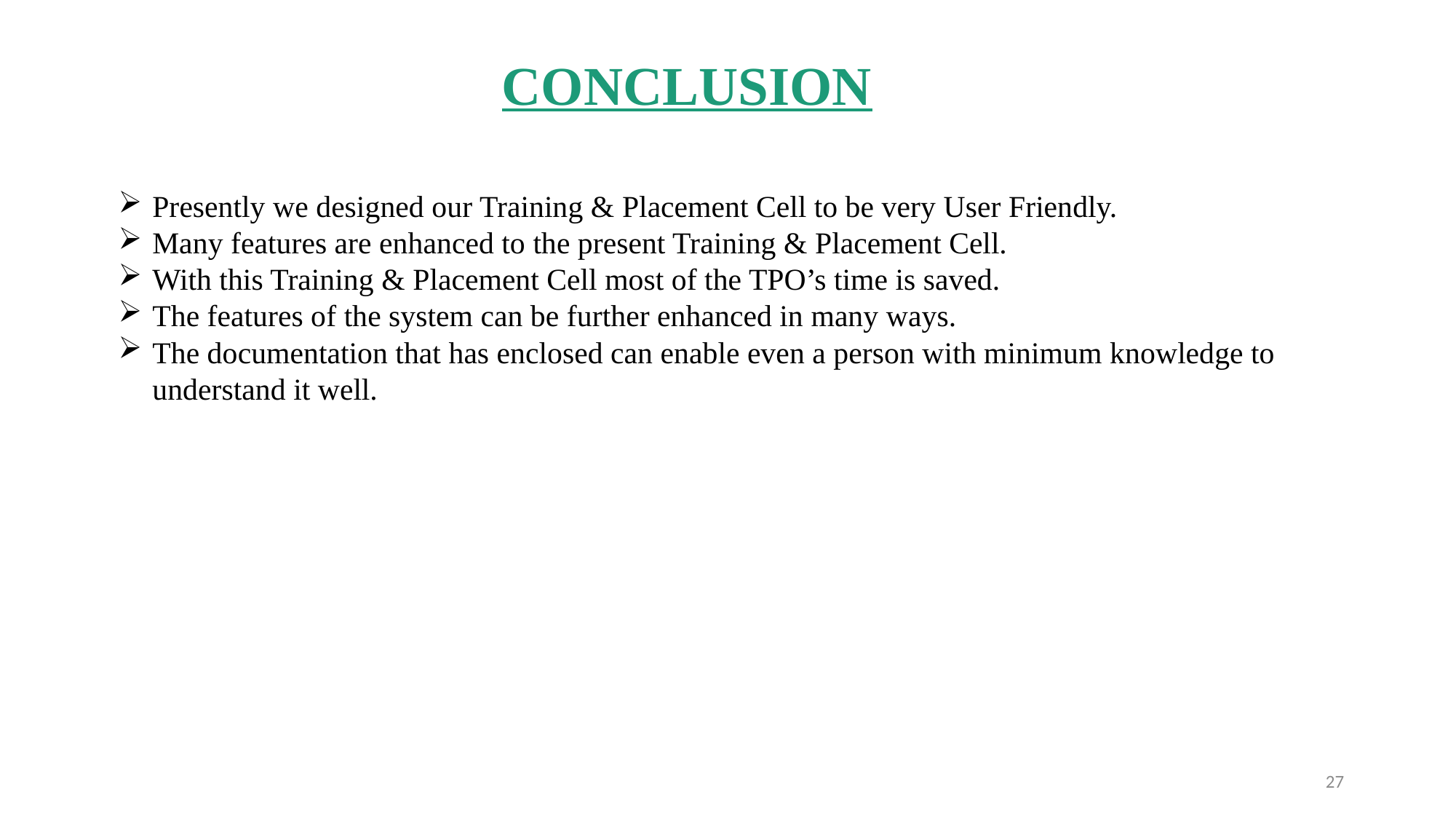

CONCLUSION
Presently we designed our Training & Placement Cell to be very User Friendly.
Many features are enhanced to the present Training & Placement Cell.
With this Training & Placement Cell most of the TPO’s time is saved.
The features of the system can be further enhanced in many ways.
The documentation that has enclosed can enable even a person with minimum knowledge to understand it well.
27